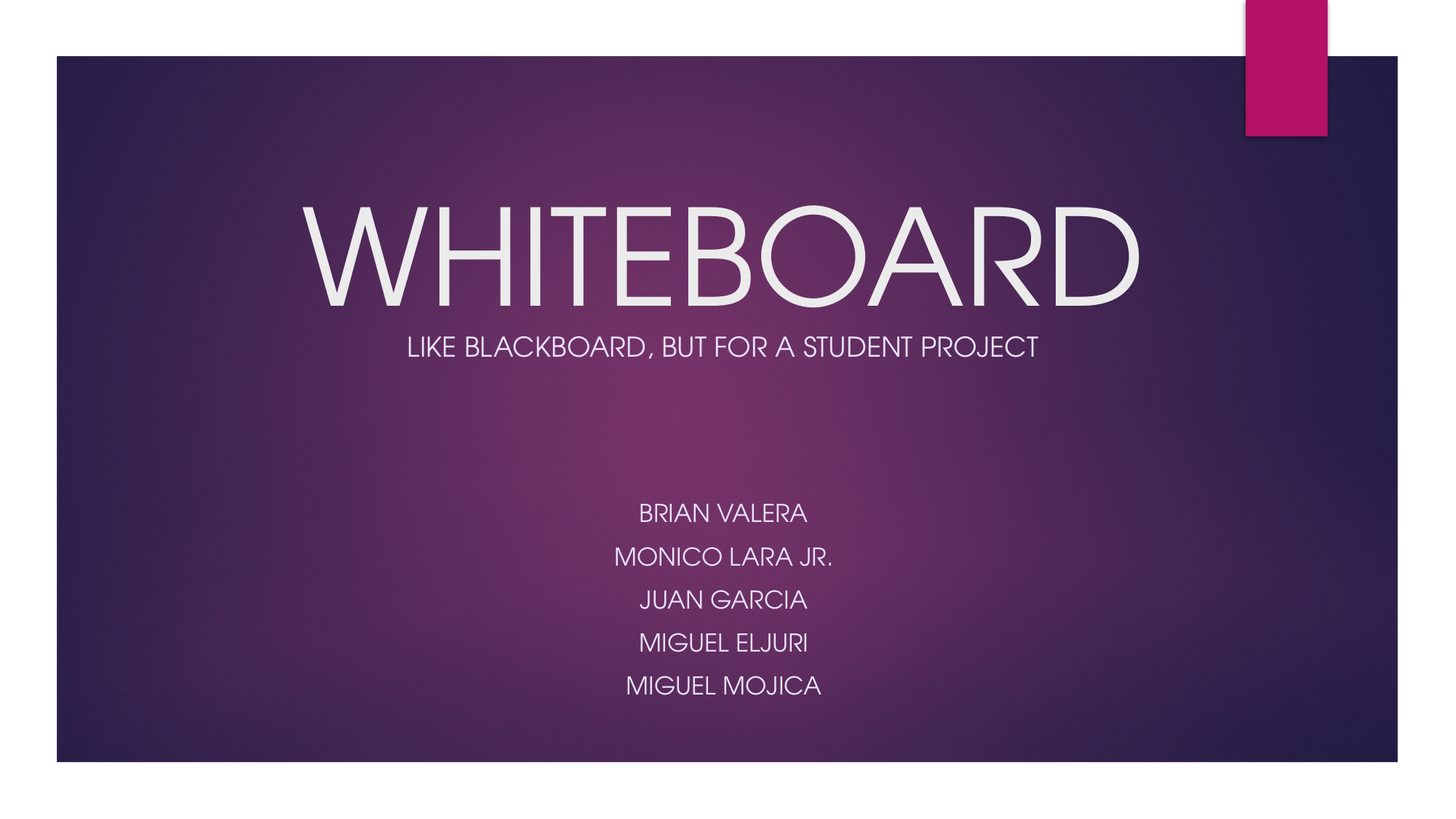

# WHITEBOARD
Like Blackboard, but for a student project
Brian VALERA
Monico Lara Jr.
Juan Garcia
Miguel eljuri
Miguel mojica